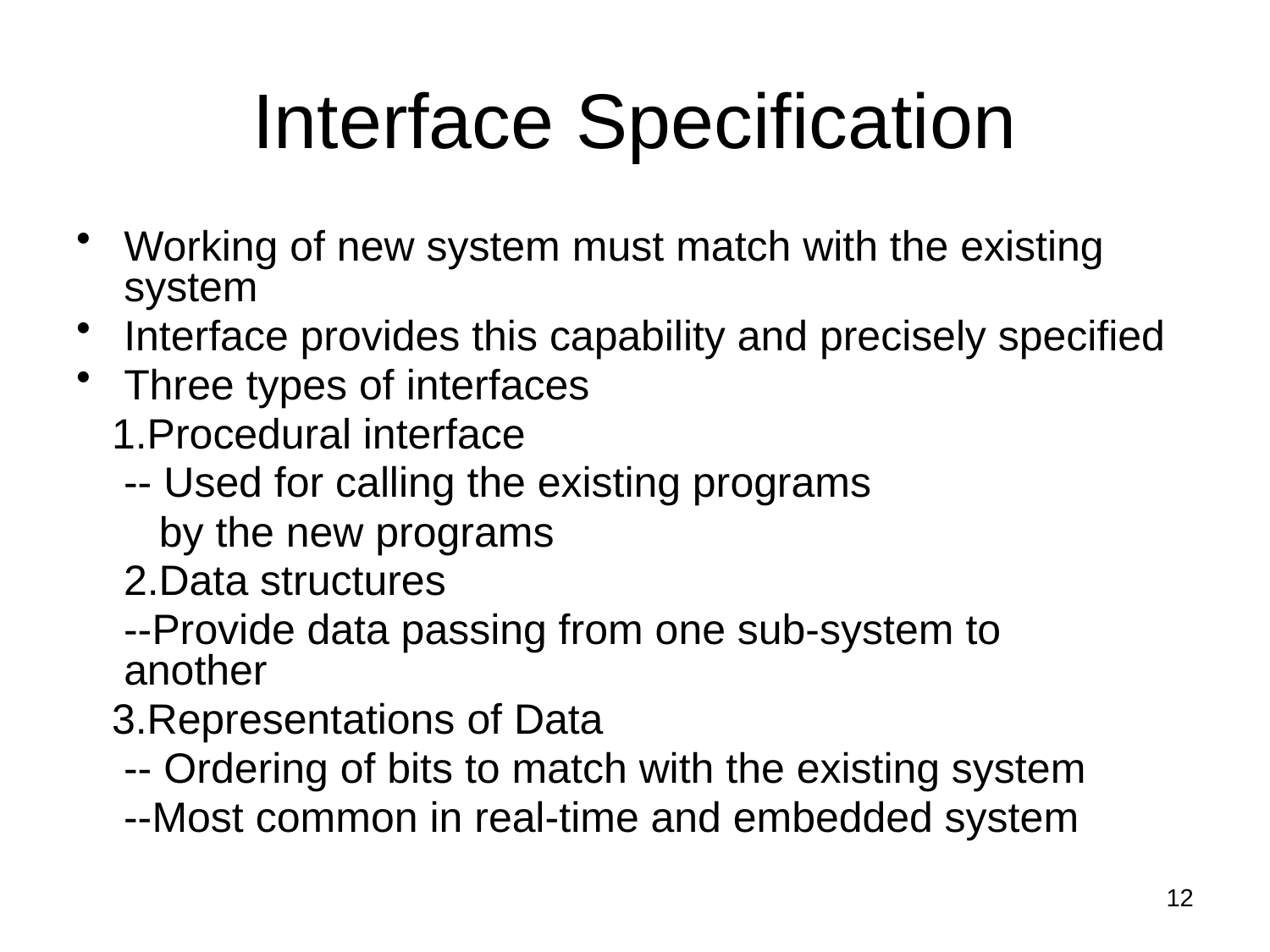

# Interface Specification
Working of new system must match with the existing system
Interface provides this capability and precisely specified
Three types of interfaces
   1.Procedural interface
    -- Used for calling the existing programs
       by the new programs
    2.Data structures
    --Provide data passing from one sub-system to    	another
   3.Representations of Data
    -- Ordering of bits to match with the existing system
    --Most common in real-time and embedded system
12